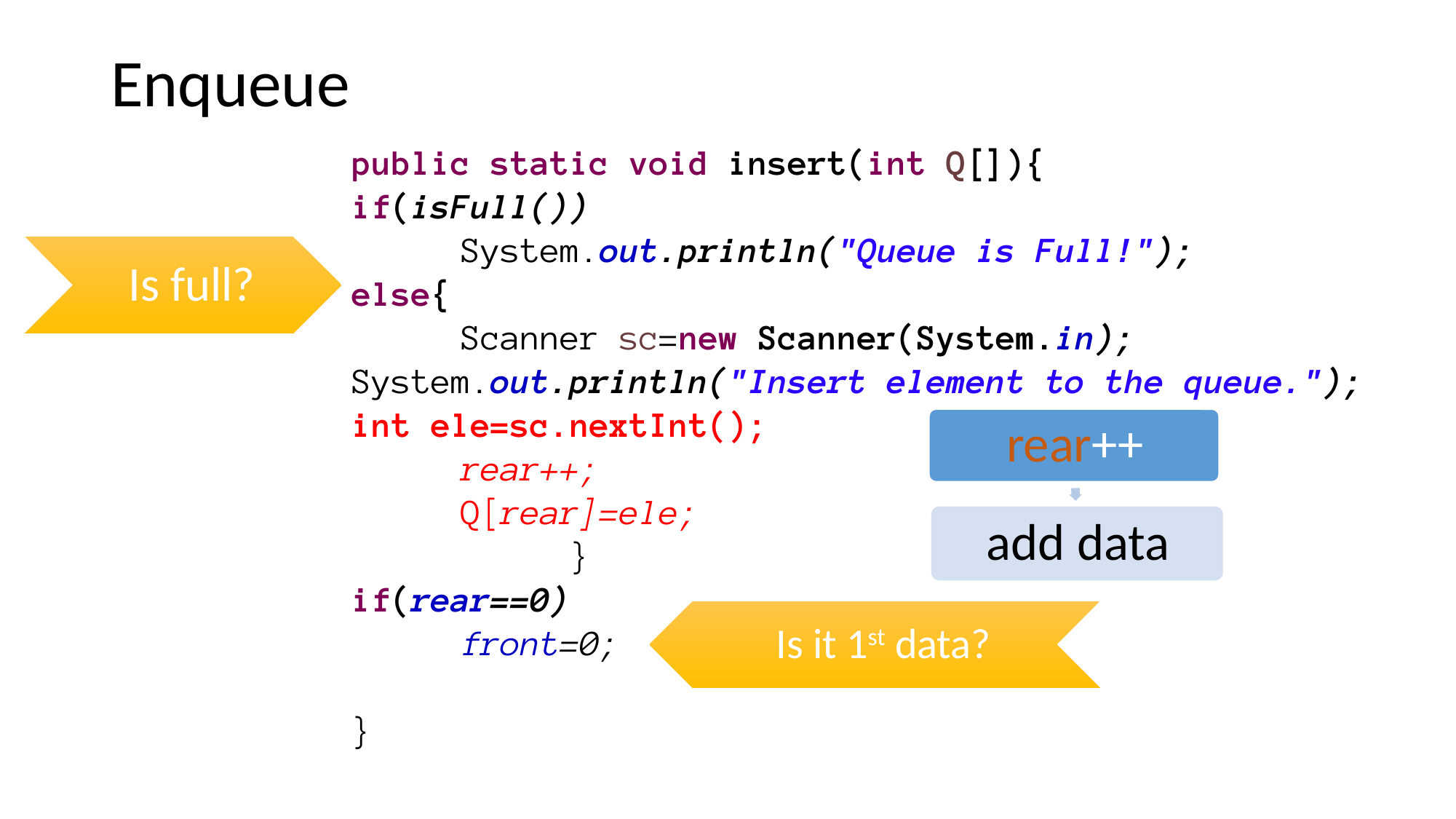

Enqueue
public static void insert(int Q[]){
if(isFull())
	System.out.println("Queue is Full!");
else{
	Scanner sc=new Scanner(System.in);
System.out.println("Insert element to the queue.");
int ele=sc.nextInt();
	rear++;
	Q[rear]=ele;
		}
if(rear==0)
	front=0;

}

Is full?
rear++
add data

Is it 1st data?